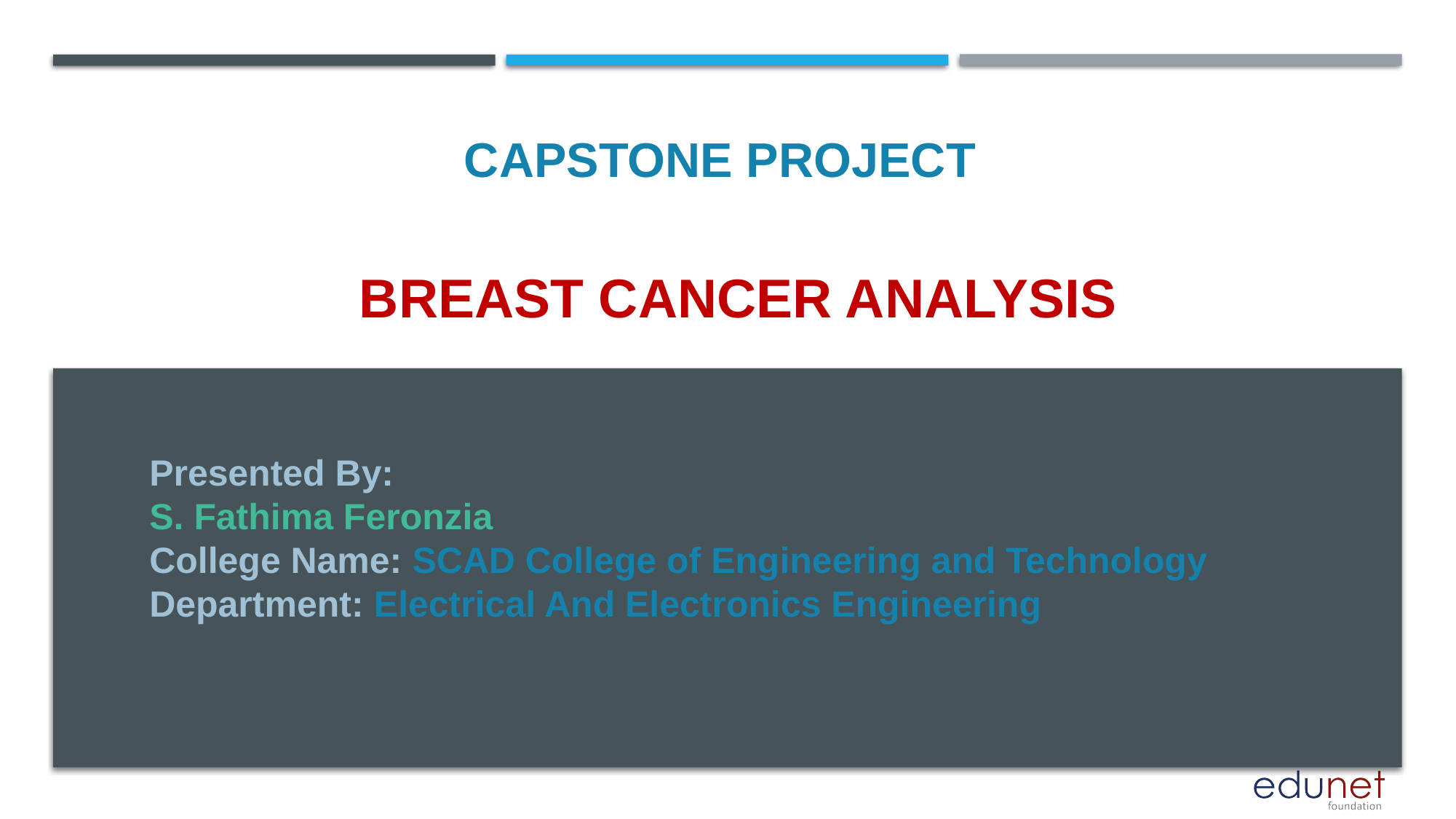

CAPSTONE PROJECT
# Breast Cancer analysis
Presented By:
S. Fathima Feronzia
College Name: SCAD College of Engineering and Technology
Department: Electrical And Electronics Engineering